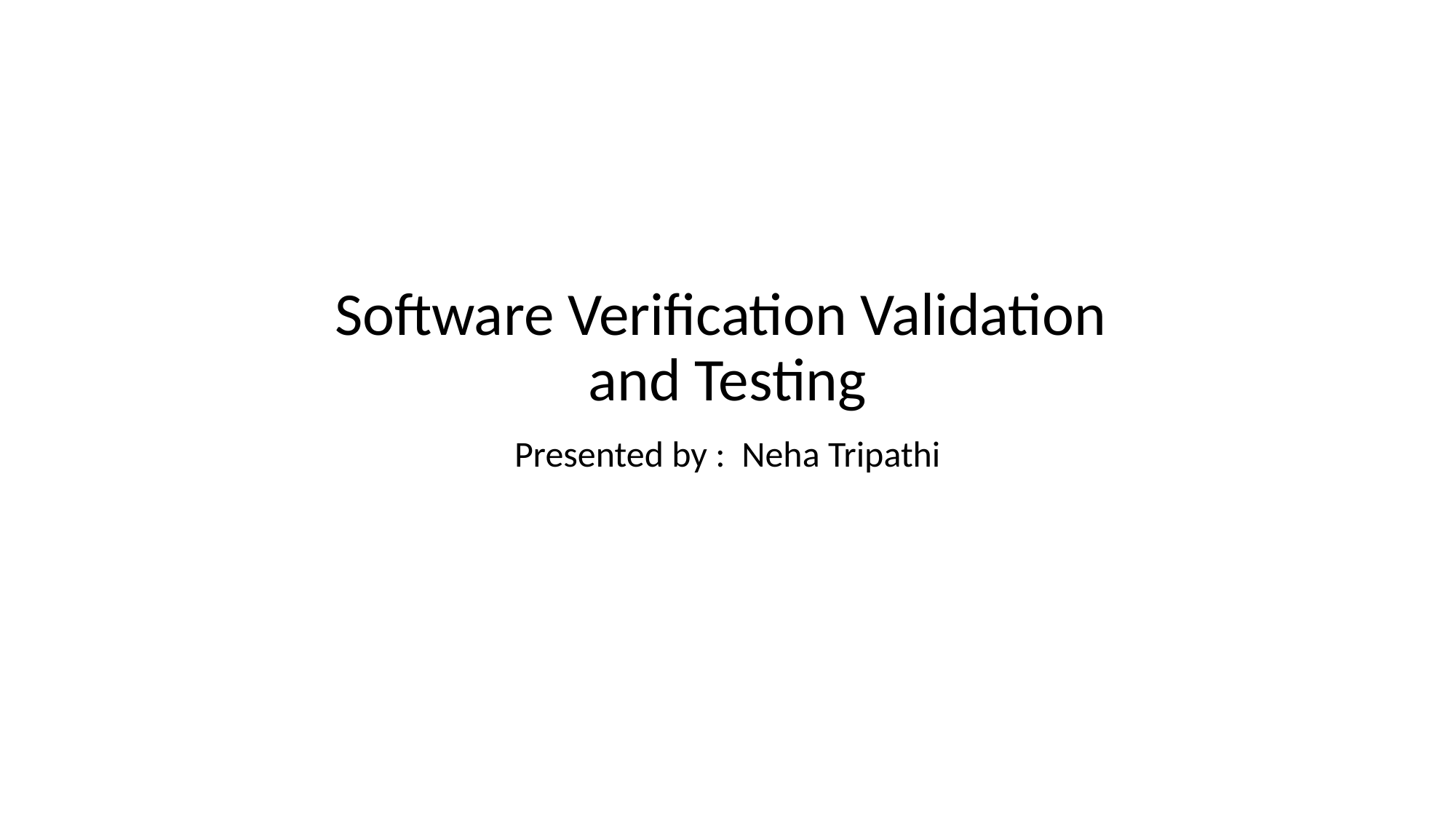

# Software Verification Validation and Testing
Presented by :  Neha Tripathi